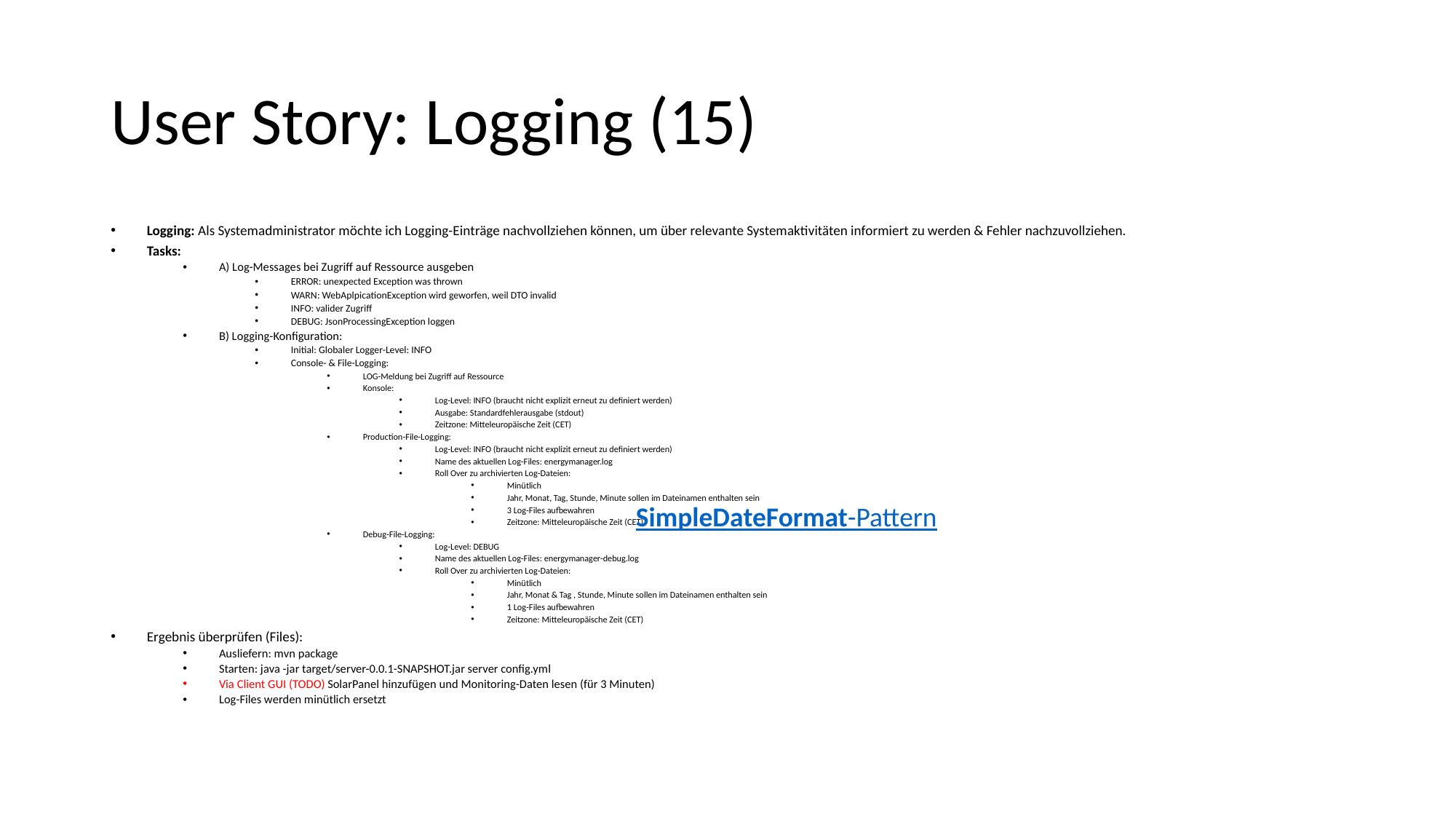

# User Story: Logging (15)
Logging: Als Systemadministrator möchte ich Logging-Einträge nachvollziehen können, um über relevante Systemaktivitäten informiert zu werden & Fehler nachzuvollziehen.
Tasks:
A) Log-Messages bei Zugriff auf Ressource ausgeben
ERROR: unexpected Exception was thrown
WARN: WebAplpicationException wird geworfen, weil DTO invalid
INFO: valider Zugriff
DEBUG: JsonProcessingException loggen
B) Logging-Konfiguration:
Initial: Globaler Logger-Level: INFO
Console- & File-Logging:
LOG-Meldung bei Zugriff auf Ressource
Konsole:
Log-Level: INFO (braucht nicht explizit erneut zu definiert werden)
Ausgabe: Standardfehlerausgabe (stdout)
Zeitzone: Mitteleuropäische Zeit (CET)
Production-File-Logging:
Log-Level: INFO (braucht nicht explizit erneut zu definiert werden)
Name des aktuellen Log-Files: energymanager.log
Roll Over zu archivierten Log-Dateien:
Minütlich
Jahr, Monat, Tag, Stunde, Minute sollen im Dateinamen enthalten sein
3 Log-Files aufbewahren
Zeitzone: Mitteleuropäische Zeit (CET)
Debug-File-Logging:
Log-Level: DEBUG
Name des aktuellen Log-Files: energymanager-debug.log
Roll Over zu archivierten Log-Dateien:
Minütlich
Jahr, Monat & Tag , Stunde, Minute sollen im Dateinamen enthalten sein
1 Log-Files aufbewahren
Zeitzone: Mitteleuropäische Zeit (CET)
Ergebnis überprüfen (Files):
Ausliefern: mvn package
Starten: java -jar target/server-0.0.1-SNAPSHOT.jar server config.yml
Via Client GUI (TODO) SolarPanel hinzufügen und Monitoring-Daten lesen (für 3 Minuten)
Log-Files werden minütlich ersetzt
SimpleDateFormat-Pattern